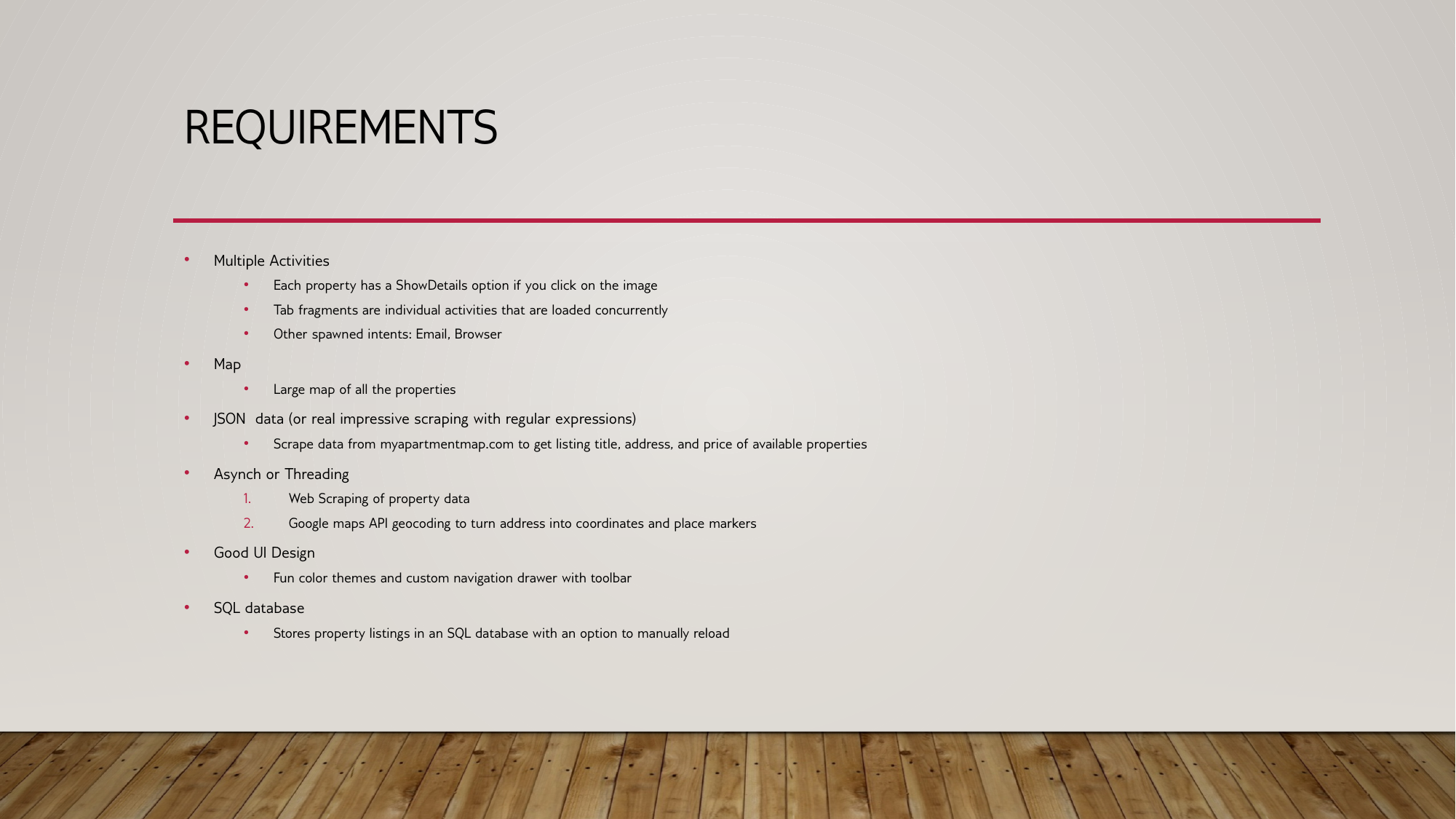

# Requirements
Multiple Activities
Each property has a ShowDetails option if you click on the image
Tab fragments are individual activities that are loaded concurrently
Other spawned intents: Email, Browser
Map
Large map of all the properties
JSON  data (or real impressive scraping with regular expressions)
Scrape data from myapartmentmap.com to get listing title, address, and price of available properties
Asynch or Threading
Web Scraping of property data
Google maps API geocoding to turn address into coordinates and place markers
Good UI Design
Fun color themes and custom navigation drawer with toolbar
SQL database
Stores property listings in an SQL database with an option to manually reload